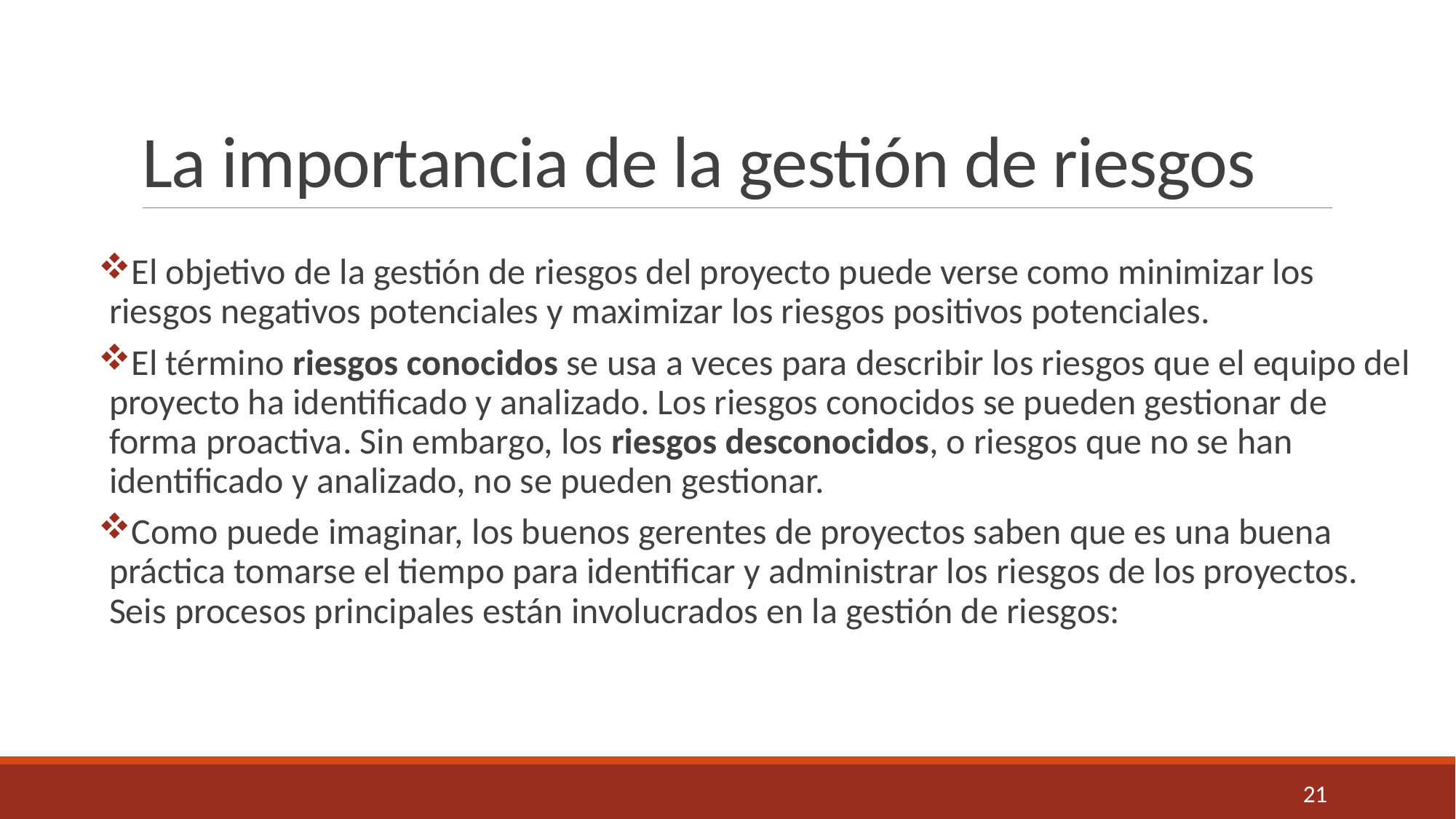

# La importancia de la gestión de riesgos
El objetivo de la gestión de riesgos del proyecto puede verse como minimizar los riesgos negativos potenciales y maximizar los riesgos positivos potenciales.
El término riesgos conocidos se usa a veces para describir los riesgos que el equipo del proyecto ha identificado y analizado. Los riesgos conocidos se pueden gestionar de forma proactiva. Sin embargo, los riesgos desconocidos, o riesgos que no se han identificado y analizado, no se pueden gestionar.
Como puede imaginar, los buenos gerentes de proyectos saben que es una buena práctica tomarse el tiempo para identificar y administrar los riesgos de los proyectos. Seis procesos principales están involucrados en la gestión de riesgos:

21